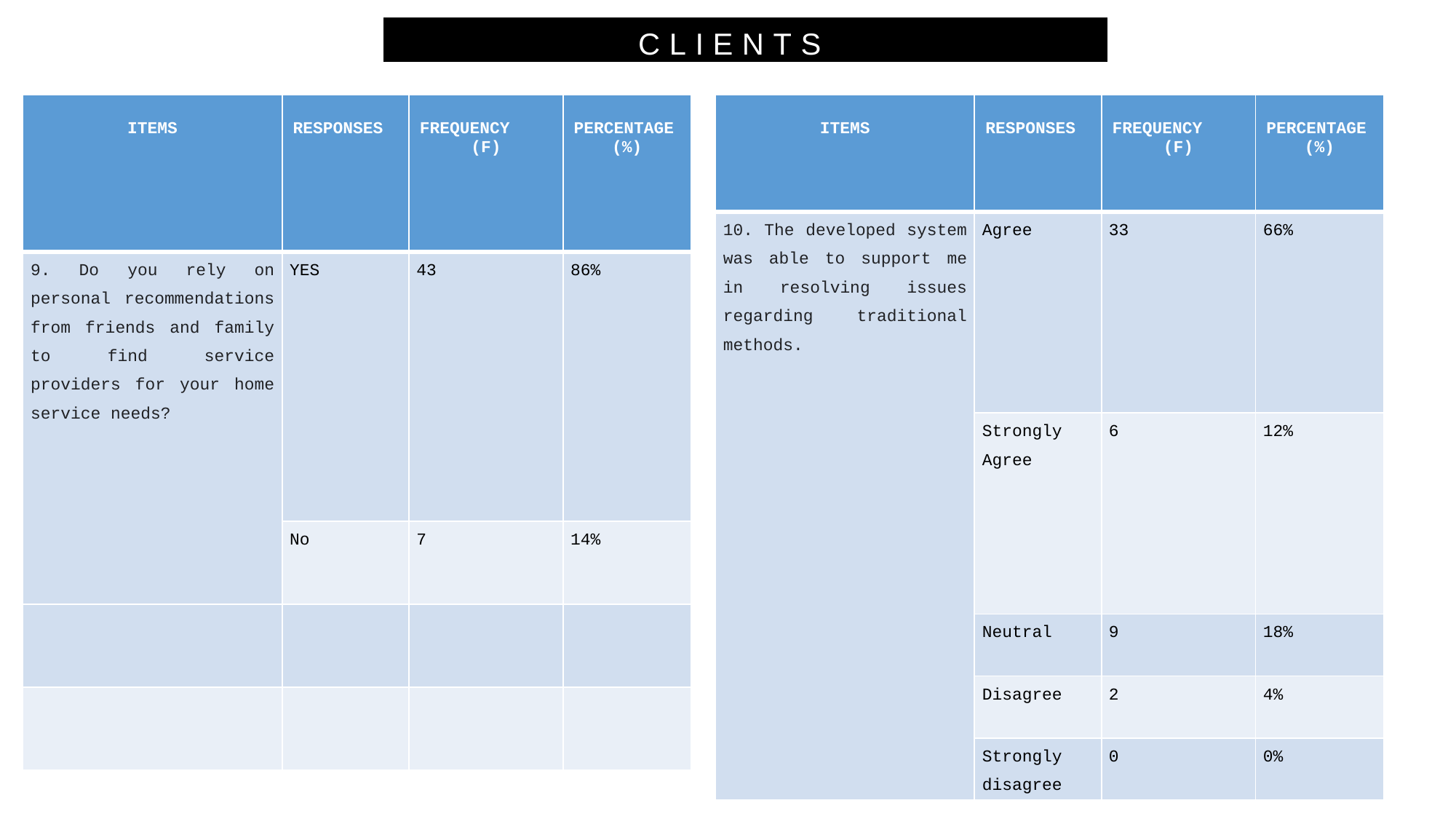

CLIENTS (%)
| ITEMS | RESPONSES | FREQUENCY (F) | PERCENTAGE (%) |
| --- | --- | --- | --- |
| 9. Do you rely on personal recommendations from friends and family to find service providers for your home service needs? | YES | 43 | 86% |
|  | No | 7 | 14% |
|  |  |  |  |
|  |  |  |  |
| ITEMS | RESPONSES | FREQUENCY (F) | PERCENTAGE (%) |
| --- | --- | --- | --- |
| 10. The developed system was able to support me in resolving issues regarding traditional methods. | Agree | 33 | 66% |
|  | Strongly Agree | 6 | 12% |
|  | Neutral | 9 | 18% |
|  | Disagree | 2 | 4% |
|  | Strongly disagree | 0 | 0% |